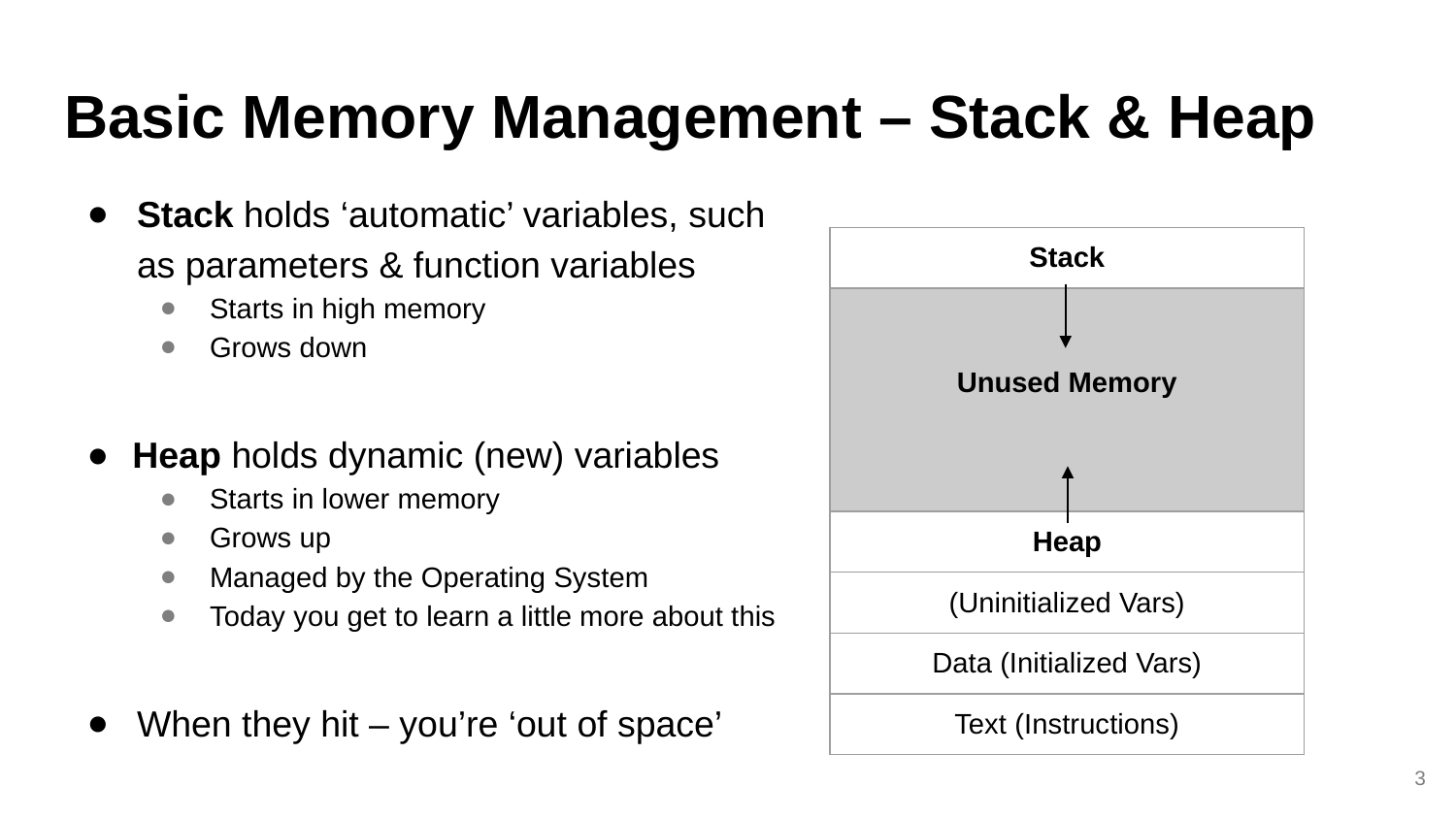

# Basic Memory Management – Stack & Heap
Stack holds ‘automatic’ variables, such as parameters & function variables
Starts in high memory
Grows down

Heap holds dynamic (new) variables
Starts in lower memory
Grows up
Managed by the Operating System
Today you get to learn a little more about this

When they hit – you’re ‘out of space’
| Stack |
| --- |
| Unused Memory |
| Heap |
| (Uninitialized Vars) |
| Data (Initialized Vars) |
| Text (Instructions) |
3